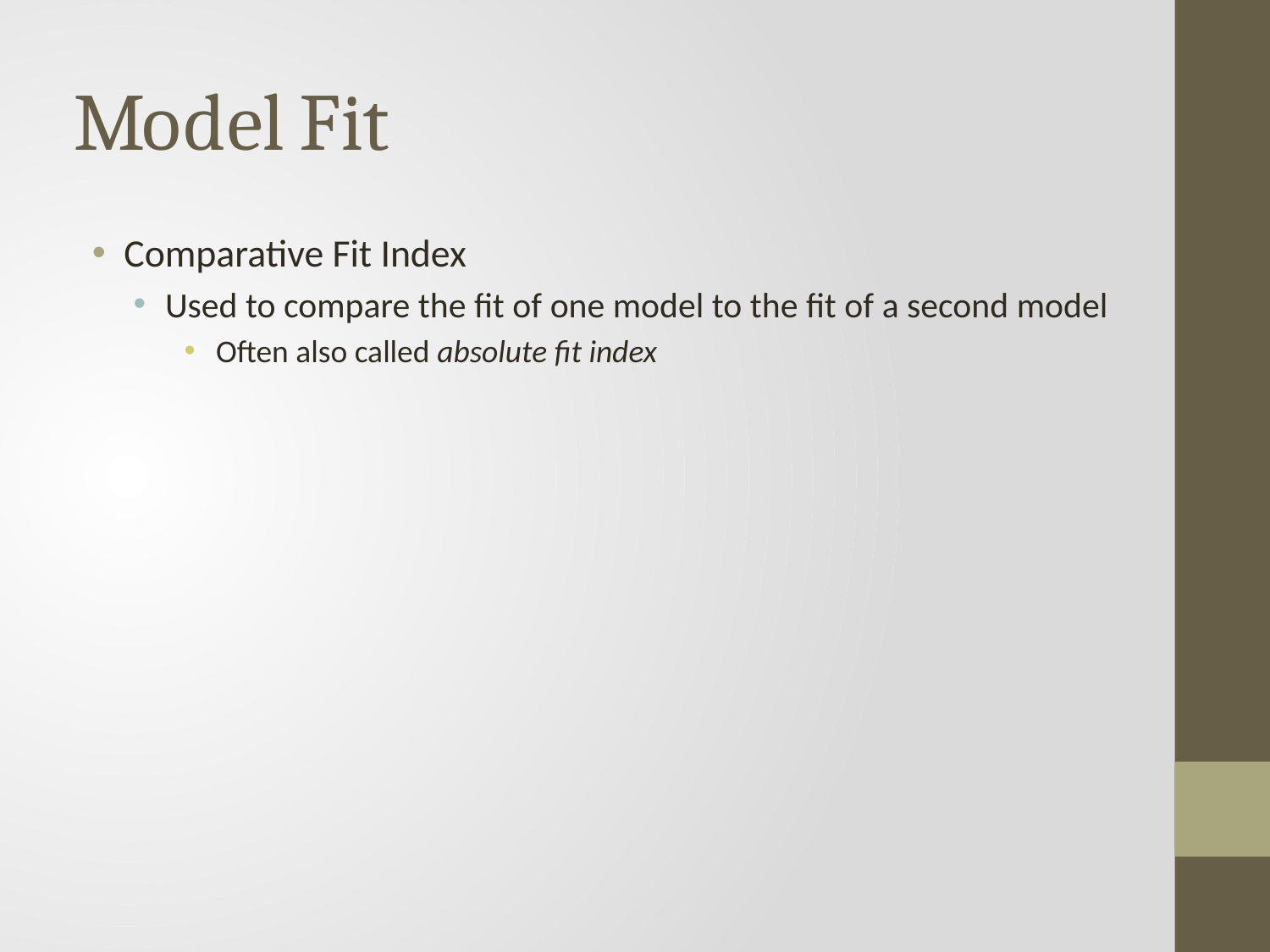

# Model Fit
Comparative Fit Index
Used to compare the fit of one model to the fit of a second model
Often also called absolute fit index